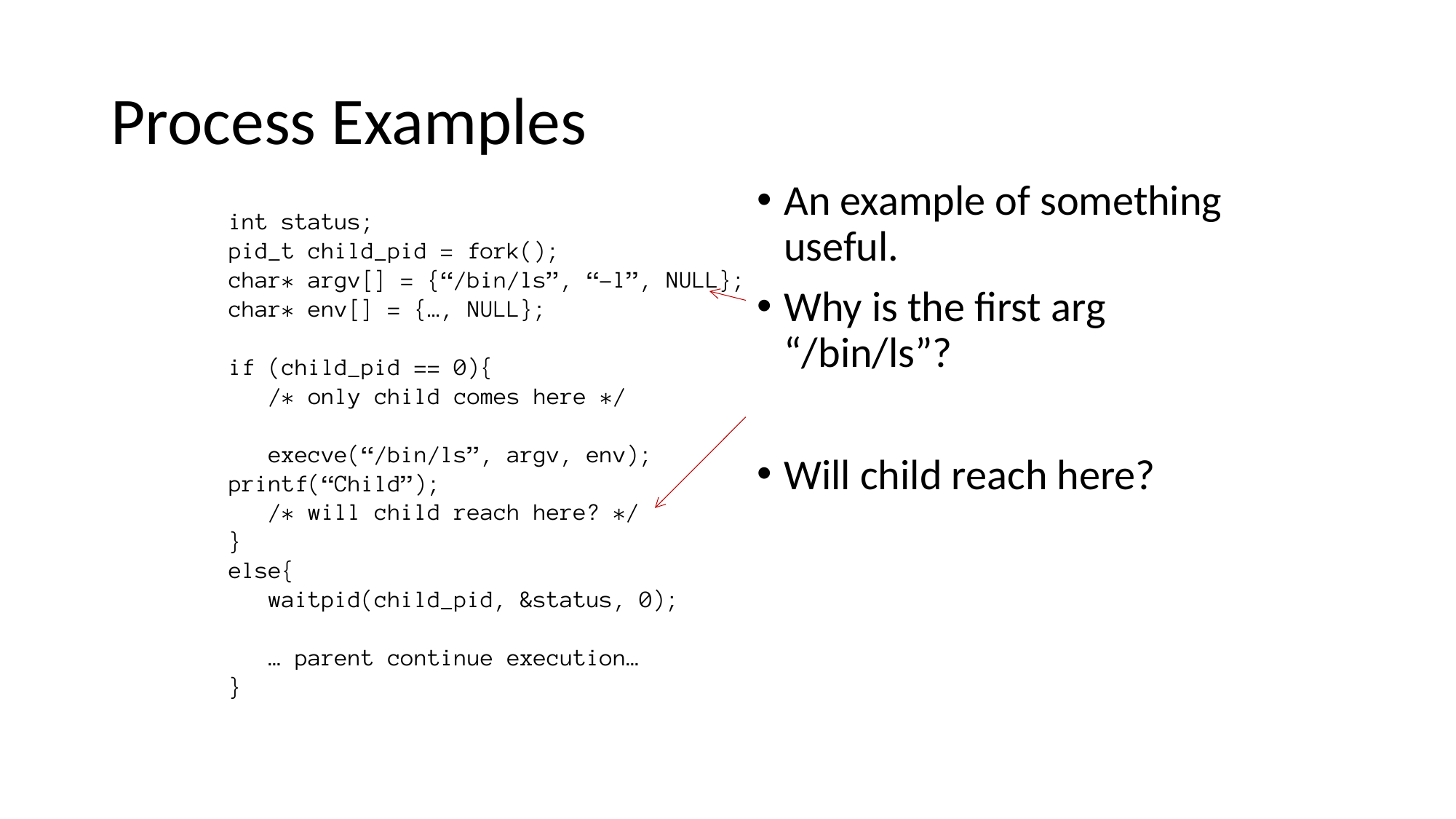

# Process Examples
An example of something useful.
Why is the first arg “/bin/ls”?

Will child reach here?
int status;
pid_t child_pid = fork();
char* argv[] = {“/bin/ls”, “-l”, NULL};
char* env[] = {…, NULL};
if (child_pid == 0){
   /* only child comes here */
   execve(“/bin/ls”, argv, env);
printf(“Child”);
   /* will child reach here? */
}
else{
   waitpid(child_pid, &status, 0);
   … parent continue execution…
}